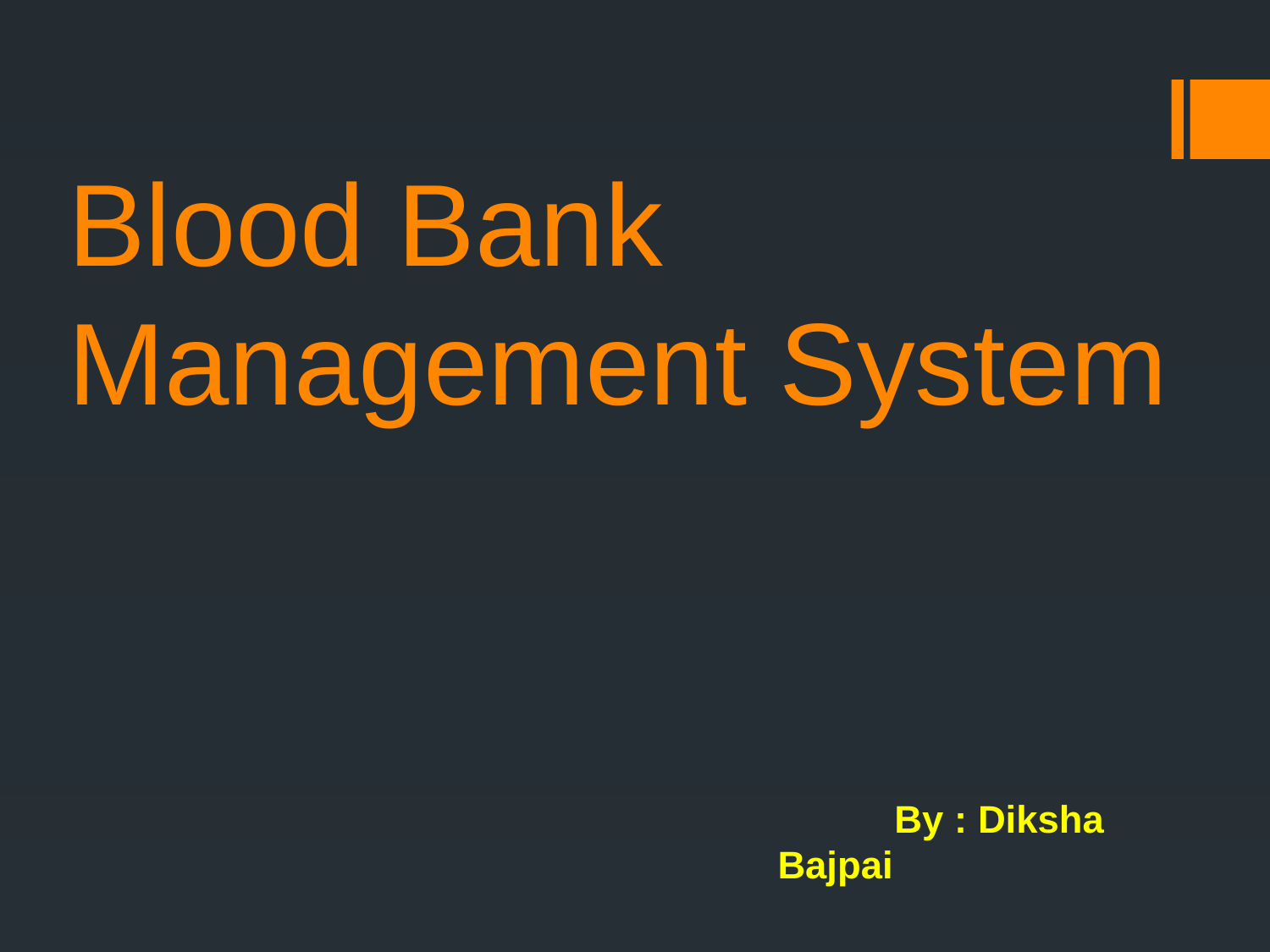

# Blood Bank   Management System
                                                         By : Diksha Bajpai